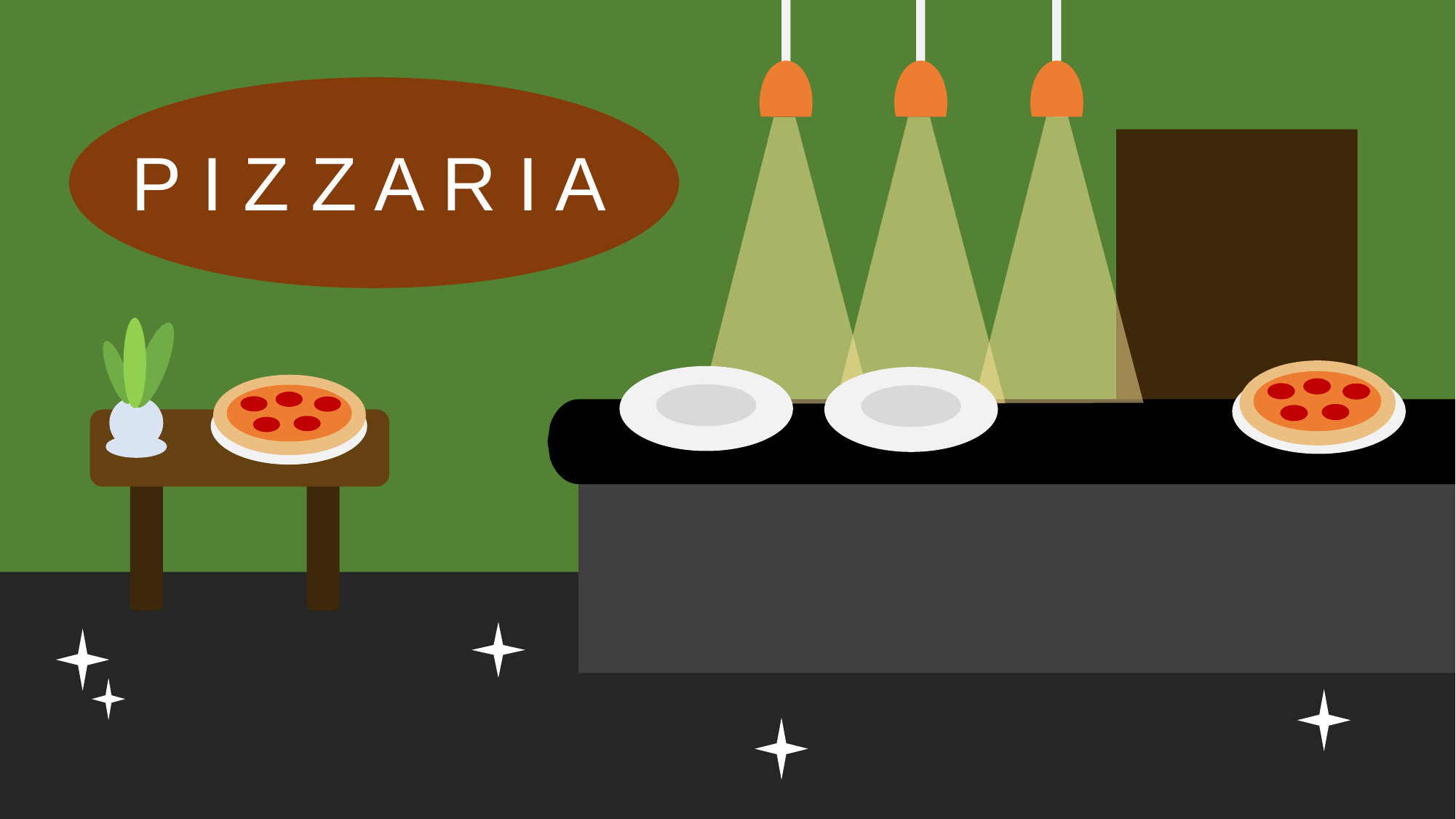

P I Z Z A R I A